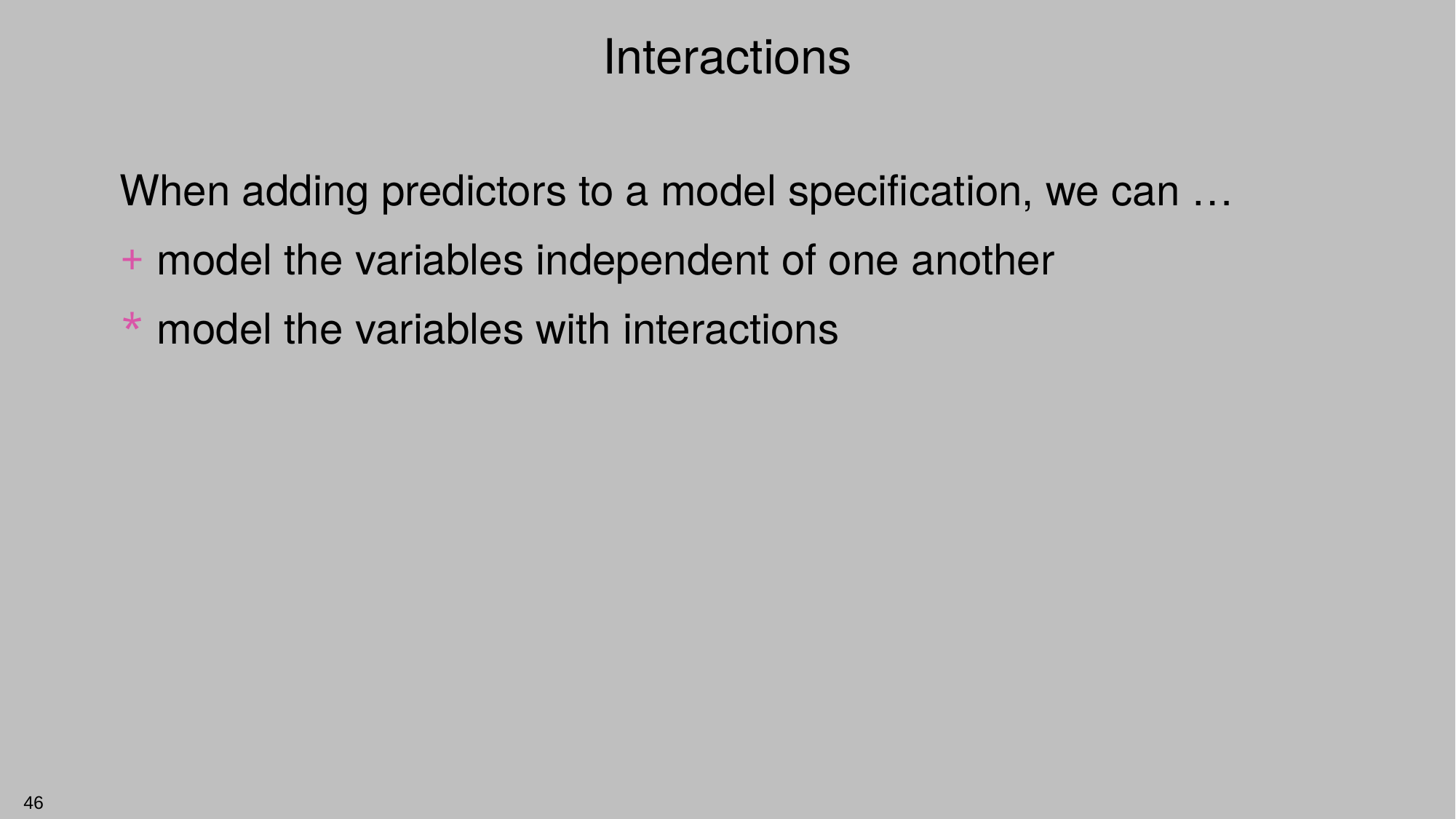

# Interactions
When adding predictors to a model specification, we can …
+ model the variables independent of one another
* model the variables with interactions